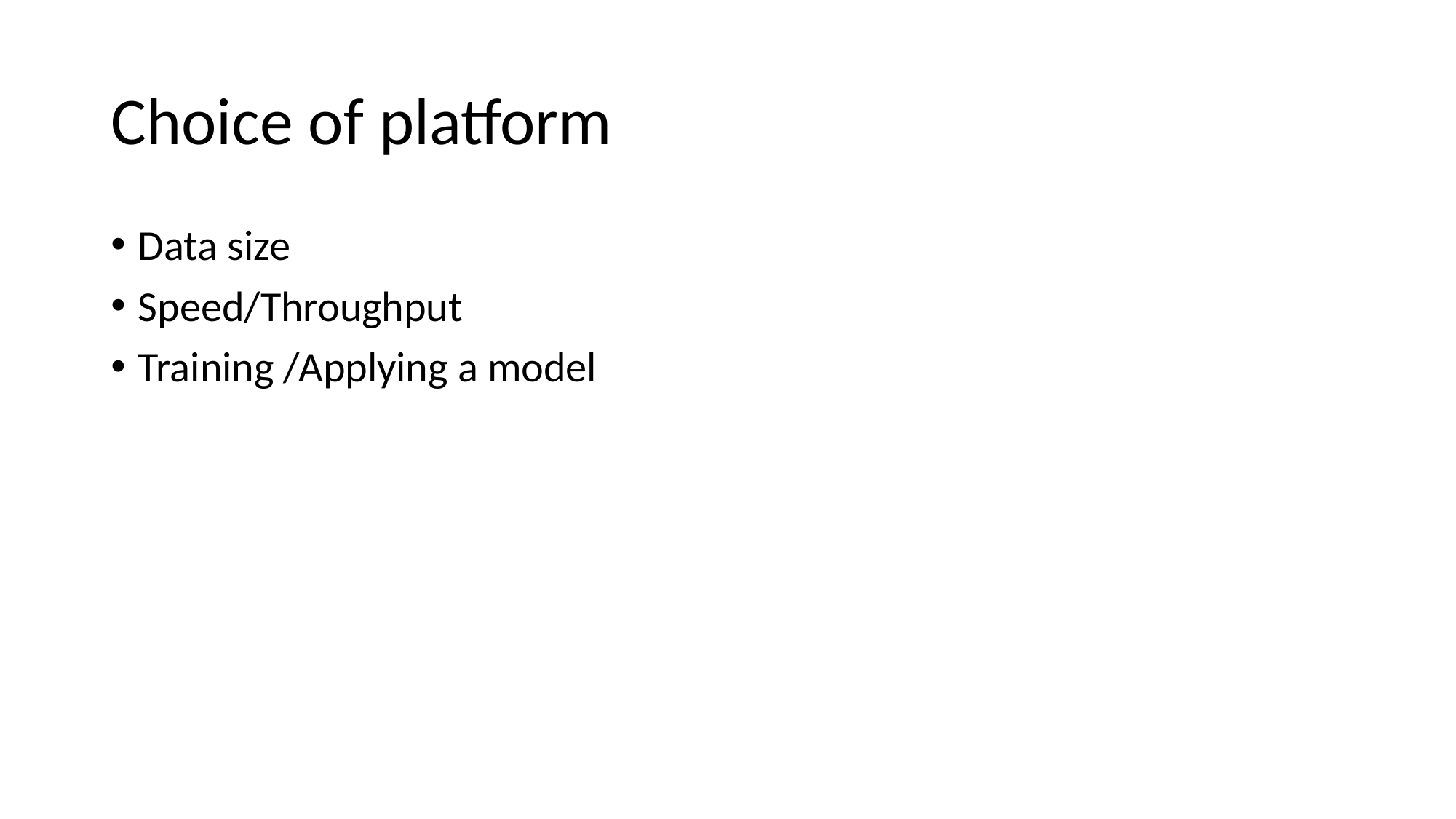

# Choice of platform
Data size
Speed/Throughput
Training /Applying a model